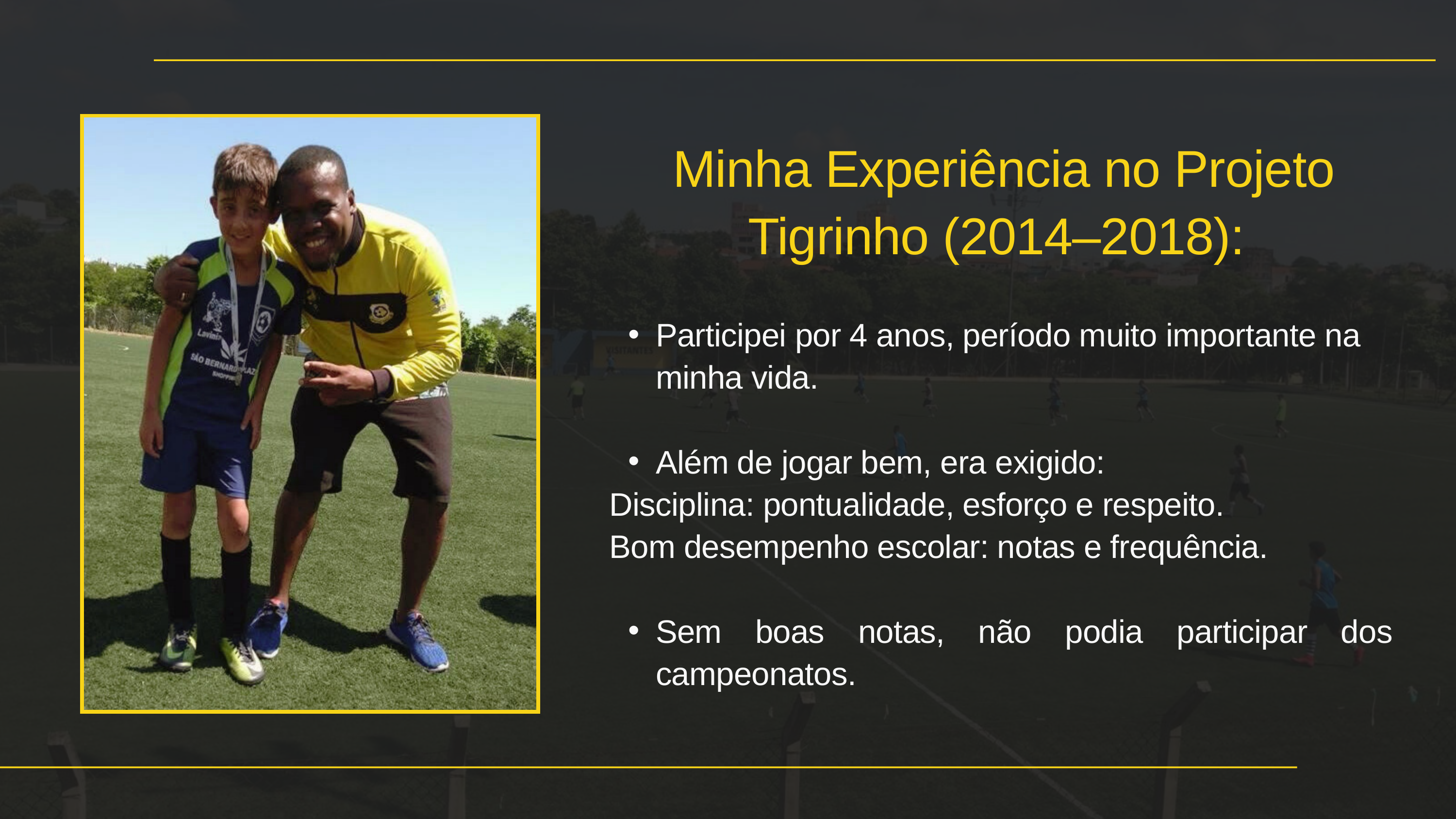

Minha Experiência no Projeto Tigrinho (2014–2018):

Participei por 4 anos, período muito importante na minha vida.

Além de jogar bem, era exigido:
 Disciplina: pontualidade, esforço e respeito.
 Bom desempenho escolar: notas e frequência.

Sem boas notas, não podia participar dos campeonatos.